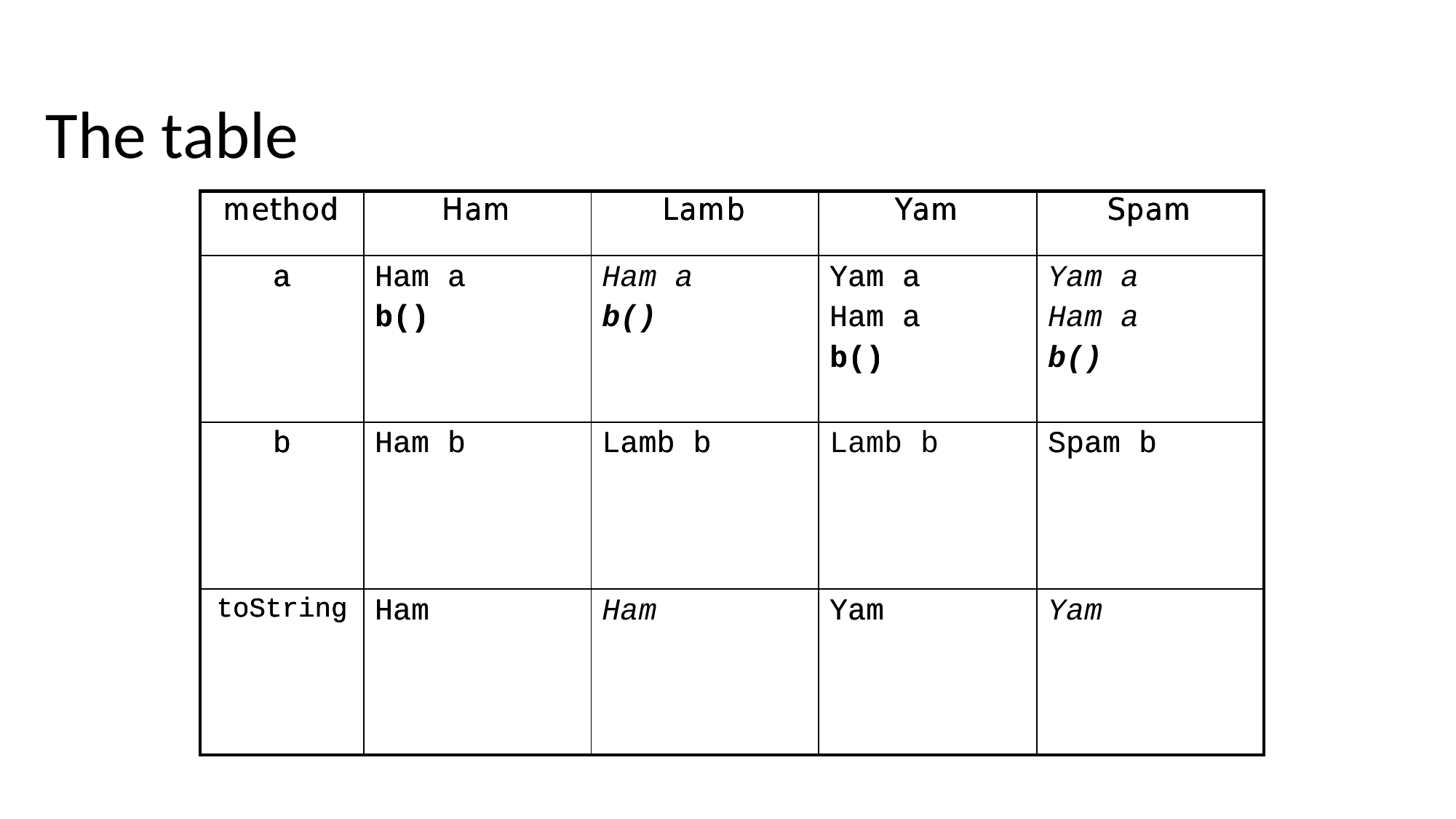

The table
| method | Ham | Lamb | Yam | Spam |
| --- | --- | --- | --- | --- |
| a |  |  |  |  |
| b |  |  |  |  |
| toString |  |  |  |  |
| method | Ham | Lamb | Yam | Spam |
| --- | --- | --- | --- | --- |
| a | Ham a b() |  | Yam a Ham a b() |  |
| b | Ham b | Lamb b |  | Spam b |
| toString | Ham |  | Yam |  |
| method | Ham | Lamb | Yam | Spam |
| --- | --- | --- | --- | --- |
| a | Ham a b() | Ham a b() | Yam a Ham a b() | Yam a Ham a b() |
| b | Ham b | Lamb b | Lamb b | Spam b |
| toString | Ham | Ham | Yam | Yam |